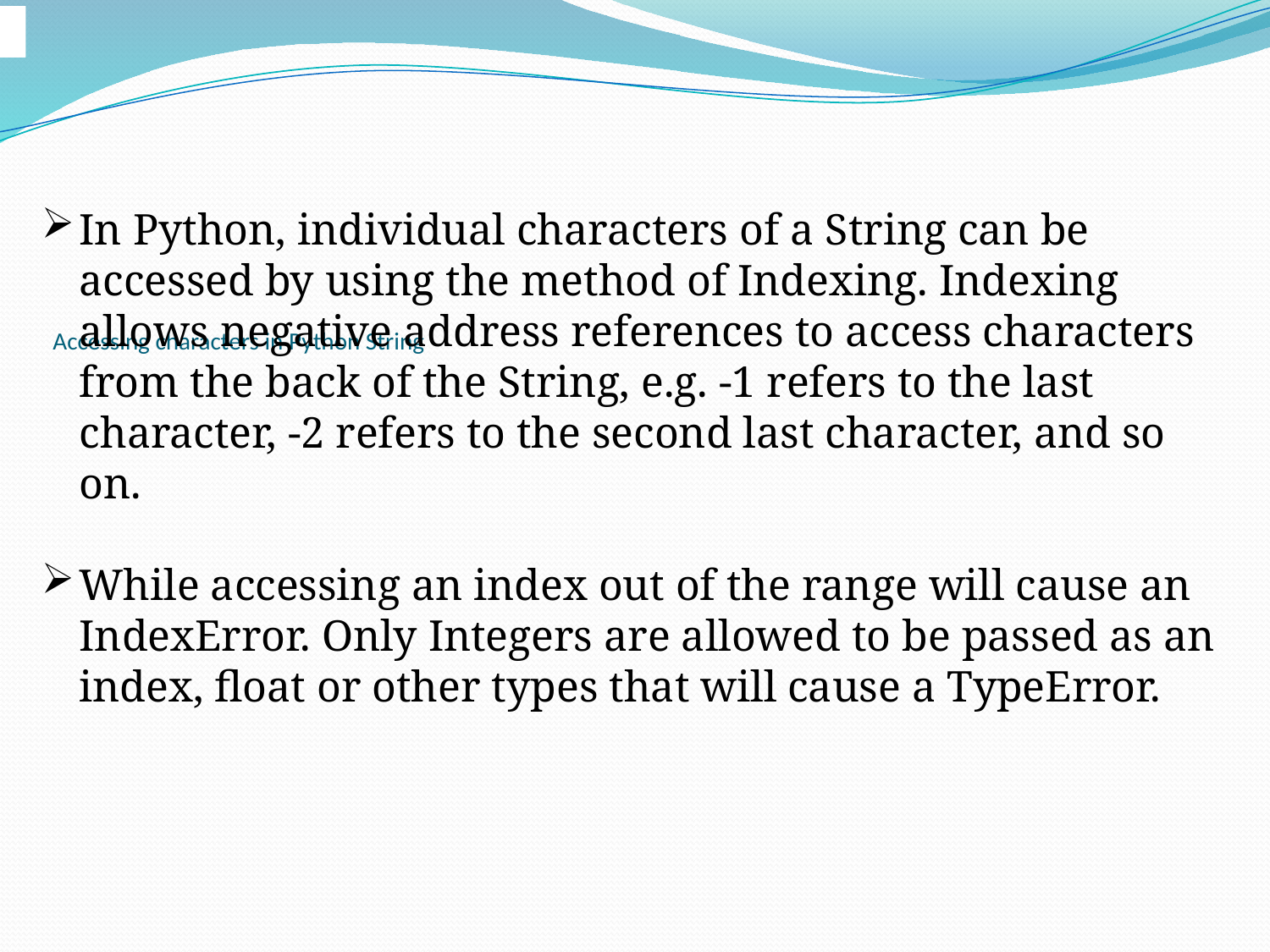

In Python, individual characters of a String can be accessed by using the method of Indexing. Indexing allows negative address references to access characters from the back of the String, e.g. -1 refers to the last character, -2 refers to the second last character, and so on.

While accessing an index out of the range will cause an IndexError. Only Integers are allowed to be passed as an index, float or other types that will cause a TypeError.
# Accessing characters in Python String